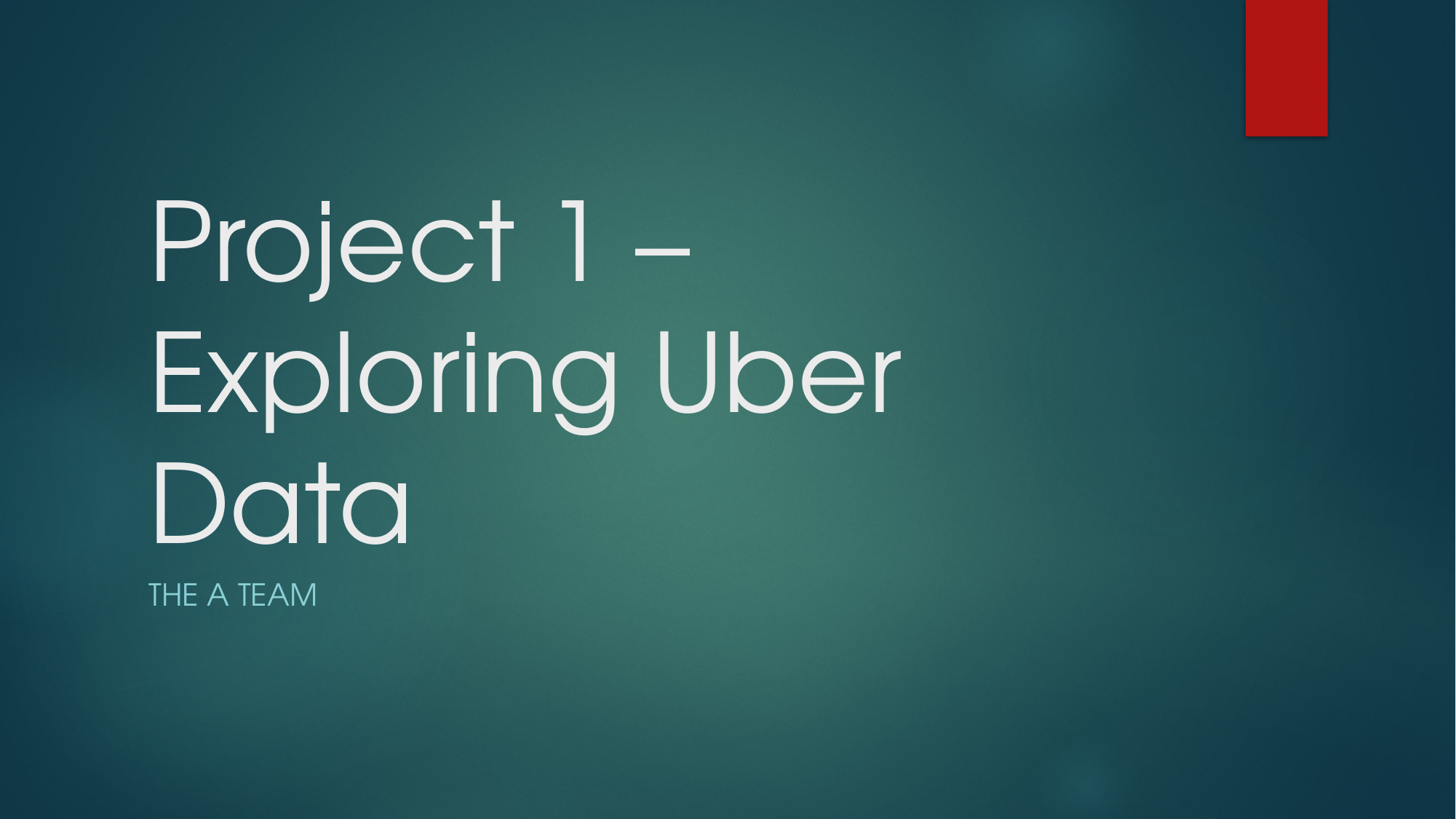

# Project 1 – Exploring Uber Data
The A Team